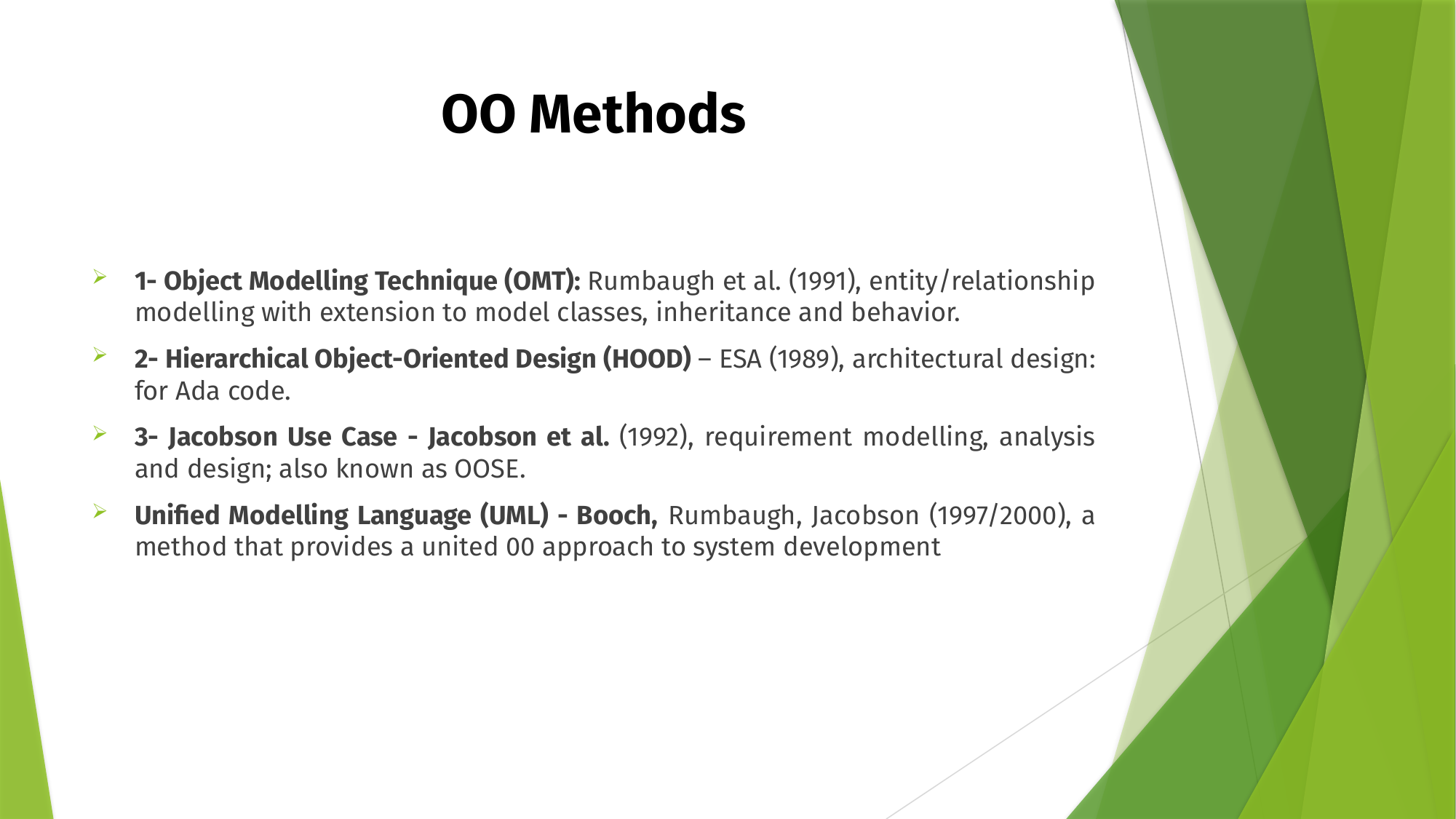

# OO Methods
1- Object Modelling Technique (OMT): Rumbaugh et al. (1991), entity/relationship modelling with extension to model classes, inheritance and behavior.
2- Hierarchical Object-Oriented Design (HOOD) – ESA (1989), architectural design: for Ada code.
3- Jacobson Use Case - Jacobson et al. (1992), requirement modelling, analysis and design; also known as OOSE.
Unified Modelling Language (UML) - Booch, Rumbaugh, Jacobson (1997/2000), a method that provides a united 00 approach to system development